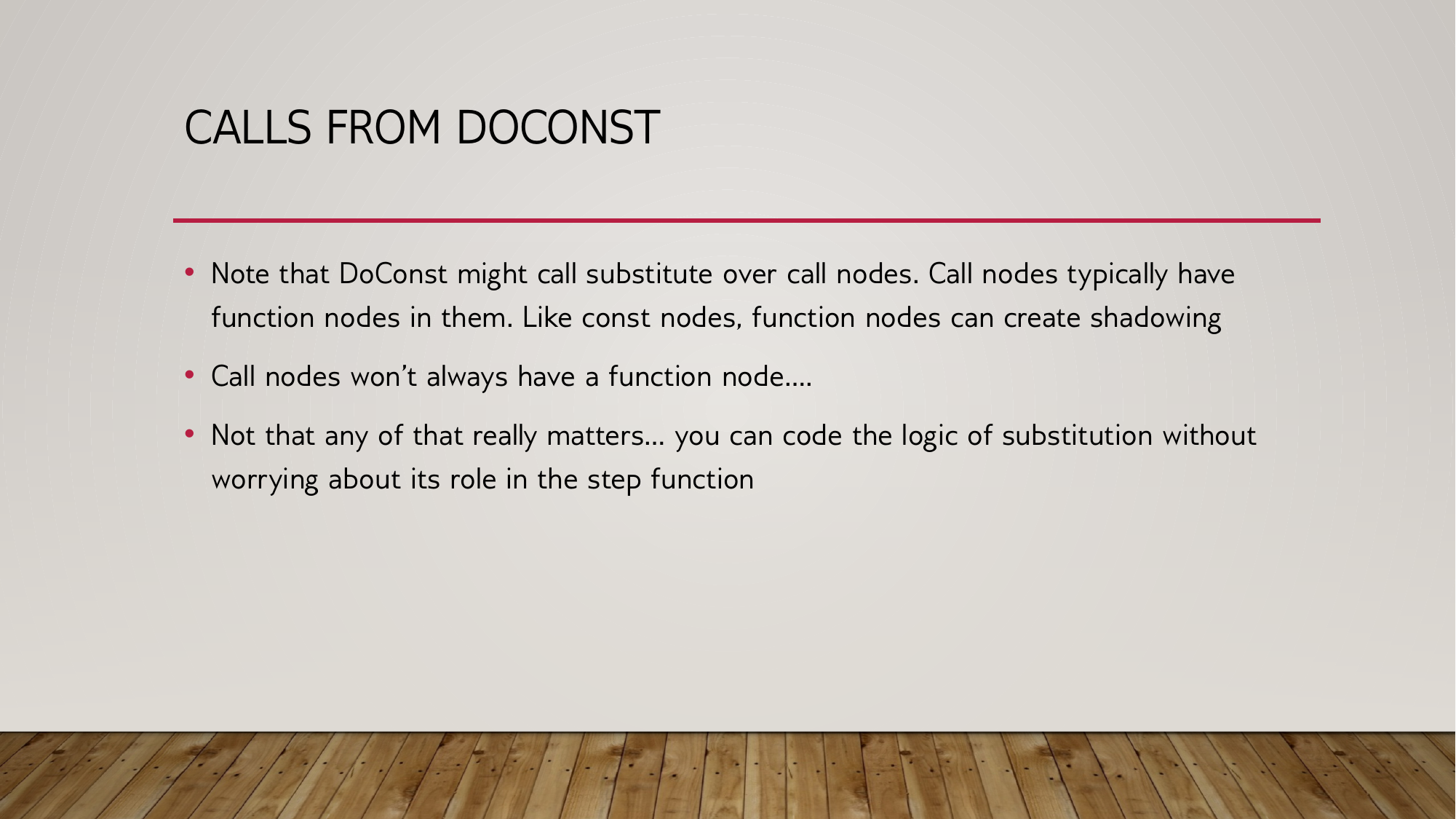

# Calls from doConst
Note that DoConst might call substitute over call nodes. Call nodes typically have function nodes in them. Like const nodes, function nodes can create shadowing
Call nodes won’t always have a function node….
Not that any of that really matters… you can code the logic of substitution without worrying about its role in the step function